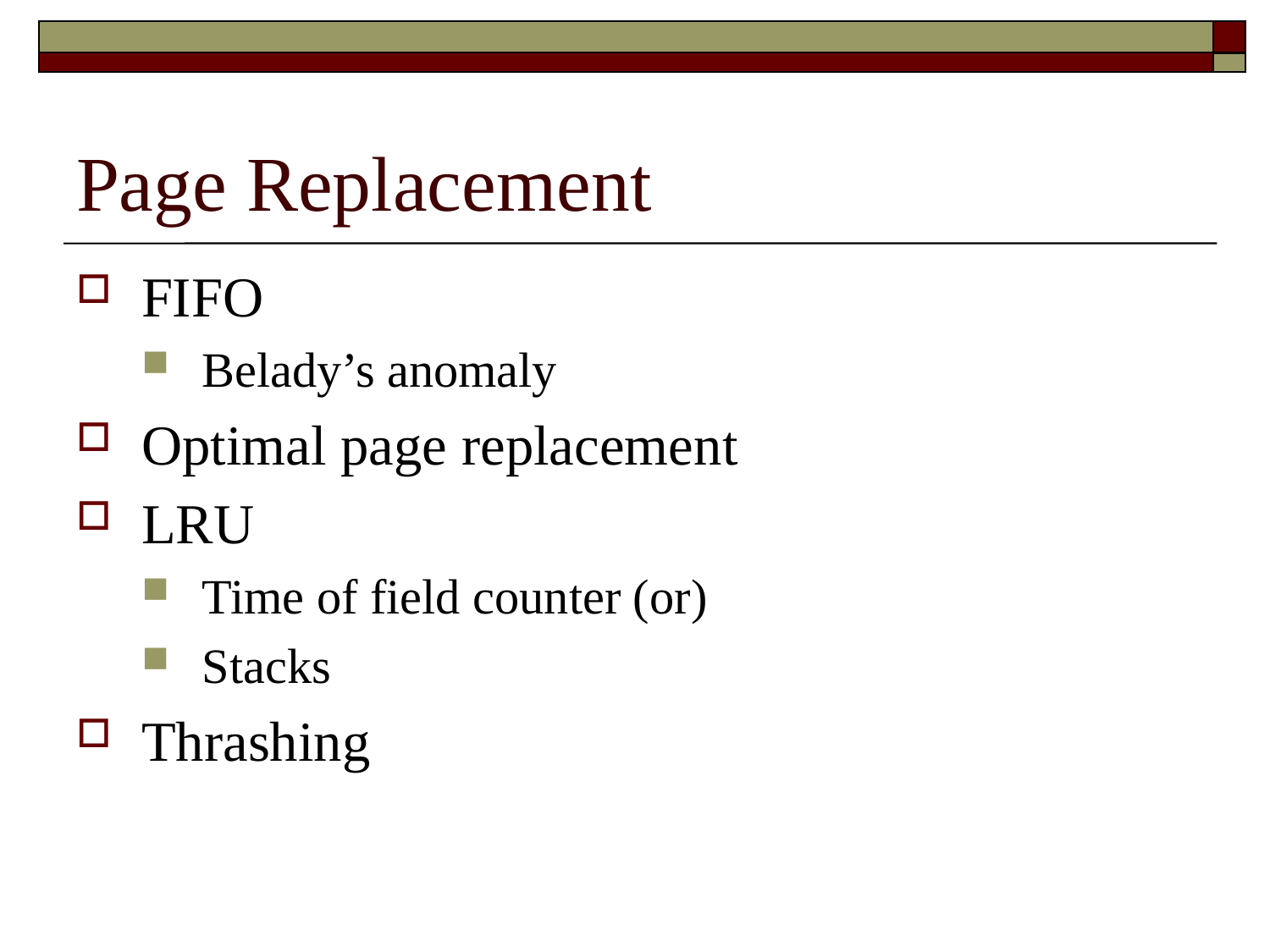

# Page Replacement
FIFO
Belady’s anomaly
Optimal page replacement
LRU
Time of field counter (or)
Stacks
Thrashing